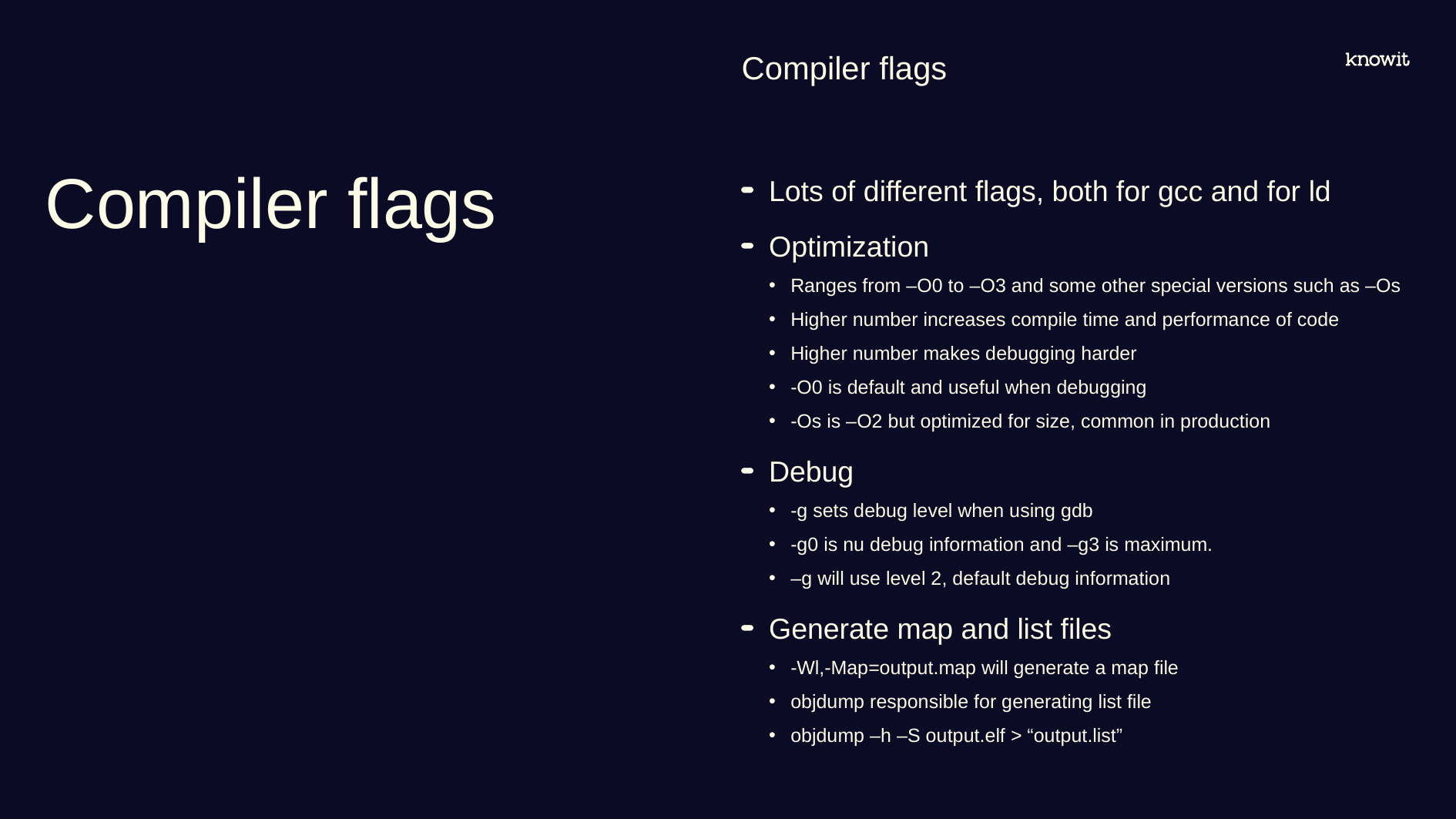

Compiler flags
# Compiler flags
Lots of different flags, both for gcc and for ld
Optimization
Ranges from –O0 to –O3 and some other special versions such as –Os
Higher number increases compile time and performance of code
Higher number makes debugging harder
-O0 is default and useful when debugging
-Os is –O2 but optimized for size, common in production
Debug
-g sets debug level when using gdb
-g0 is nu debug information and –g3 is maximum.
–g will use level 2, default debug information
Generate map and list files
-Wl,-Map=output.map will generate a map file
objdump responsible for generating list file
objdump –h –S output.elf > “output.list”